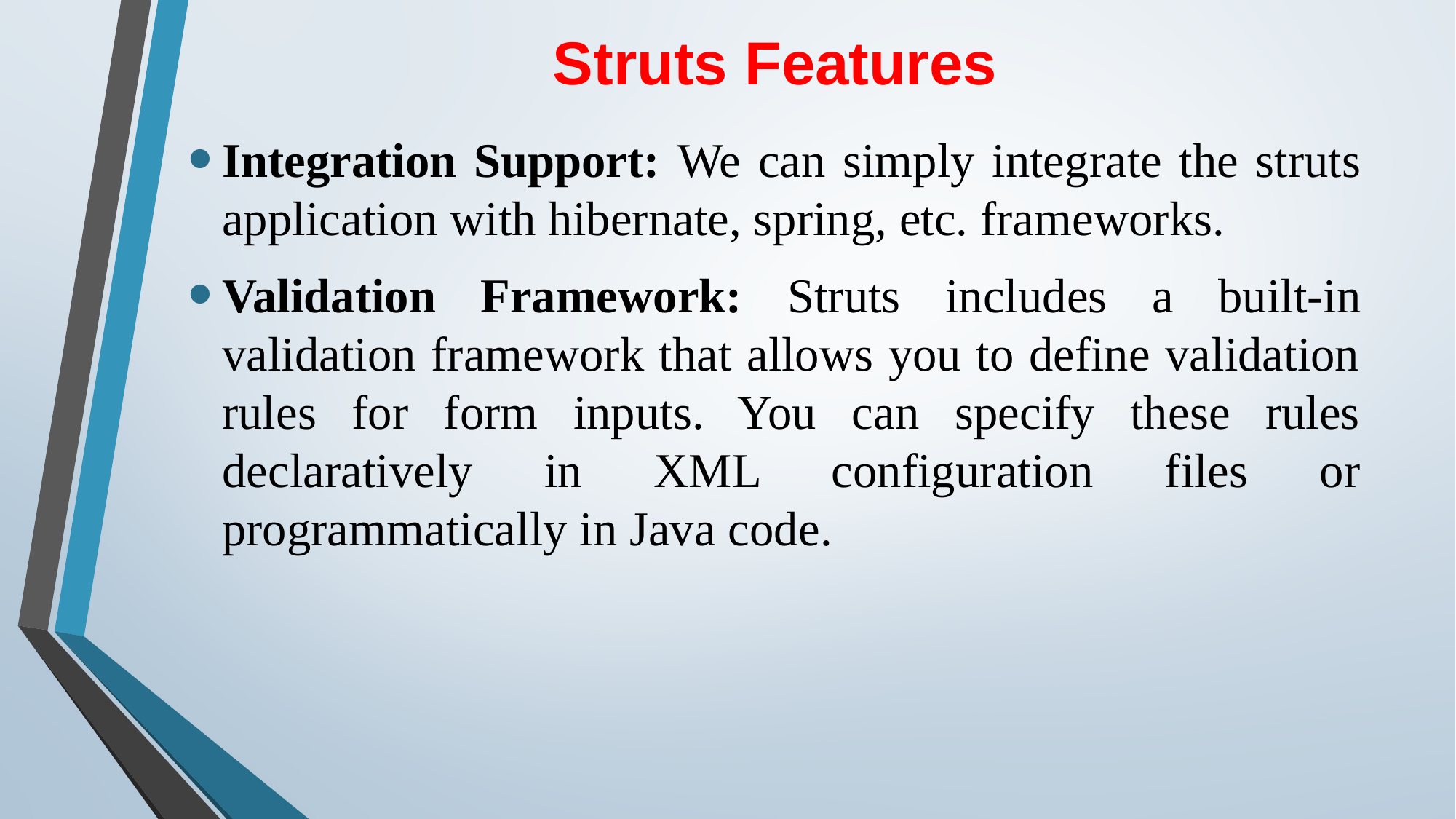

# Struts Features
Integration Support: We can simply integrate the struts application with hibernate, spring, etc. frameworks.
Validation Framework: Struts includes a built-in validation framework that allows you to define validation rules for form inputs. You can specify these rules declaratively in XML configuration files or programmatically in Java code.